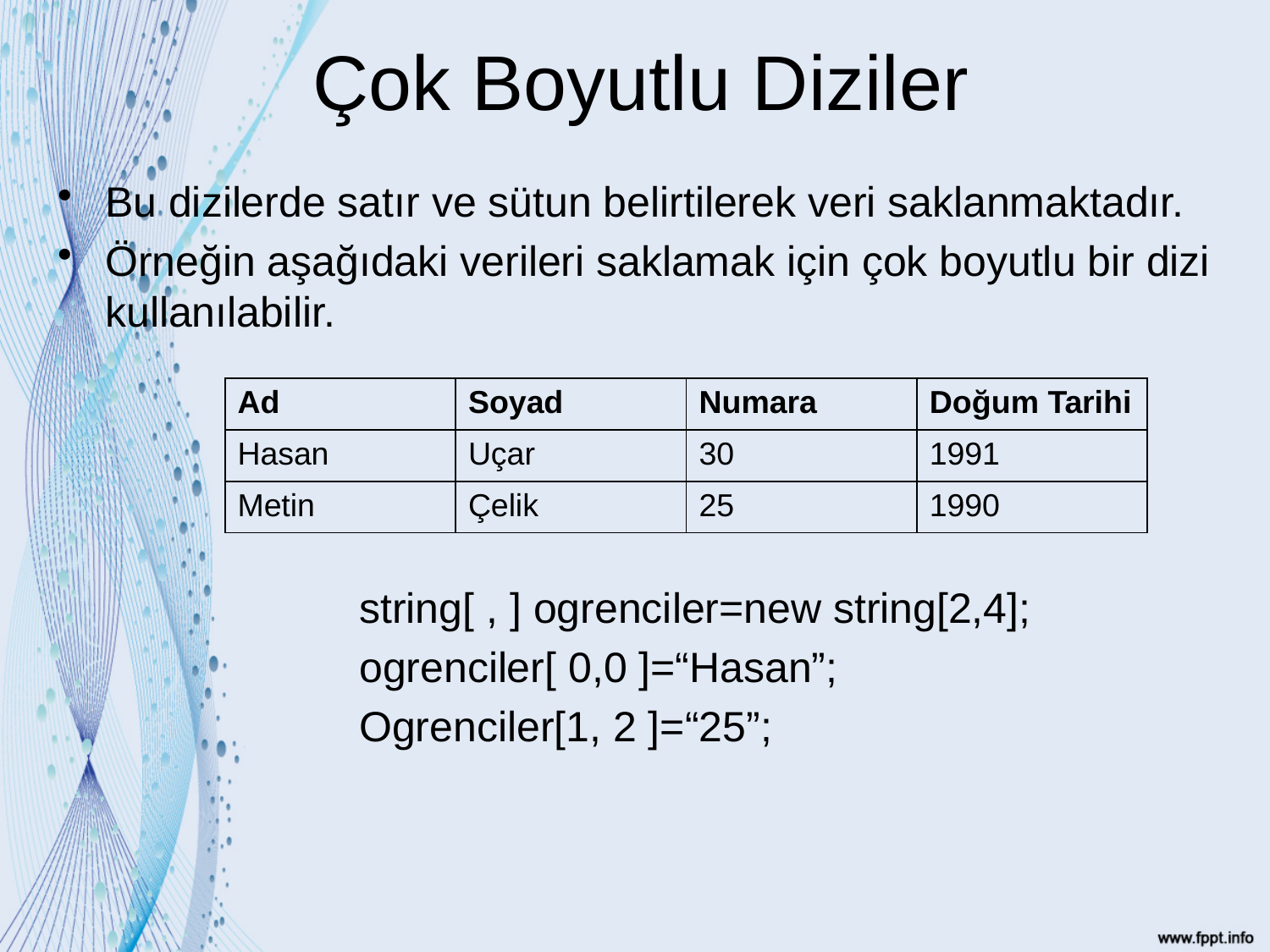

# Çok Boyutlu Diziler
Bu dizilerde satır ve sütun belirtilerek veri saklanmaktadır.
Örneğin aşağıdaki verileri saklamak için çok boyutlu bir dizi kullanılabilir.

			string[ , ] ogrenciler=new string[2,4];
			ogrenciler[ 0,0 ]=“Hasan”;
			Ogrenciler[1, 2 ]=“25”;

| Ad | Soyad | Numara | Doğum Tarihi |
| --- | --- | --- | --- |
| Hasan | Uçar | 30 | 1991 |
| Metin | Çelik | 25 | 1990 |